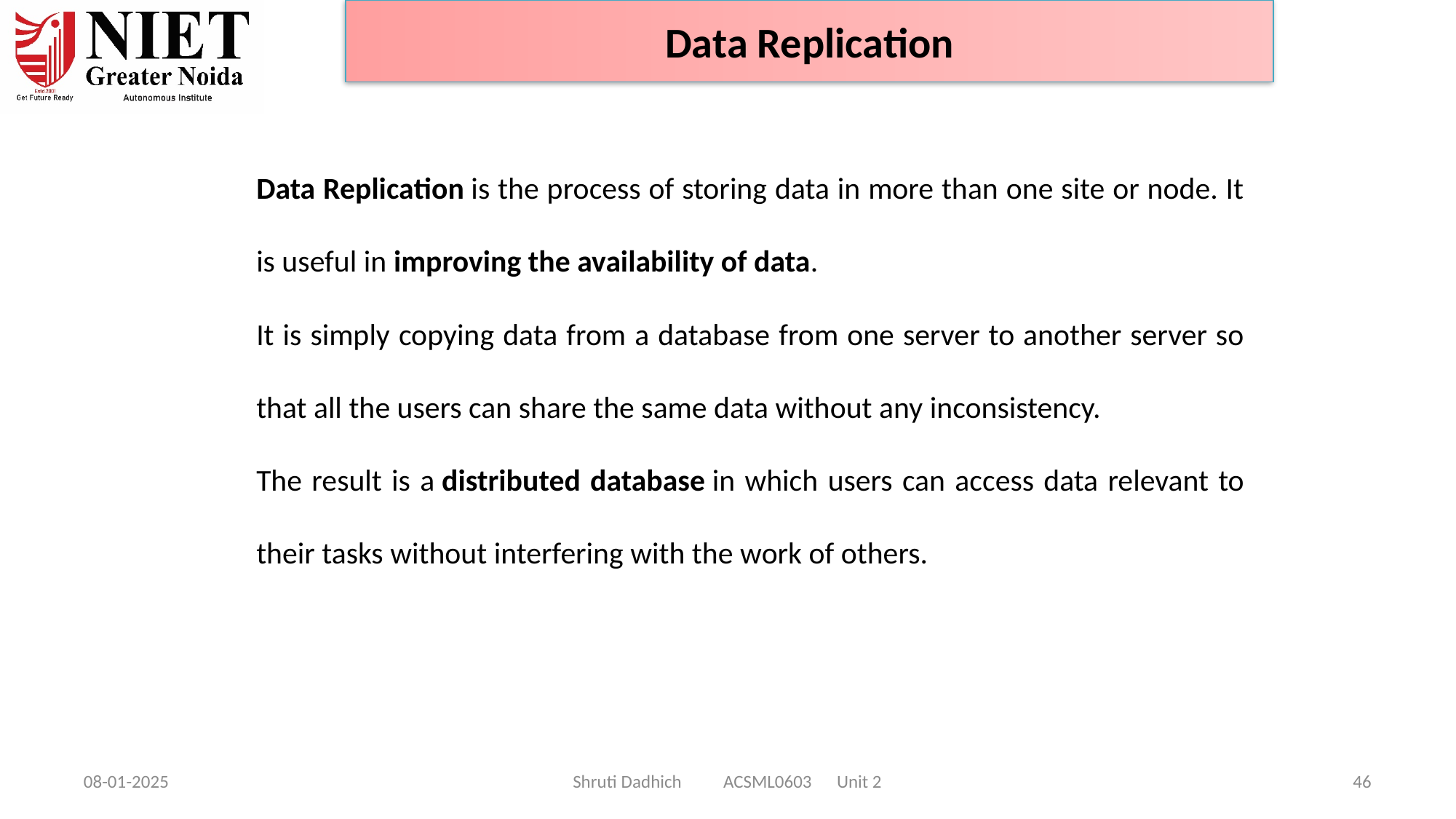

Data Replication
Data Replication is the process of storing data in more than one site or node. It is useful in improving the availability of data.
It is simply copying data from a database from one server to another server so that all the users can share the same data without any inconsistency.
The result is a distributed database in which users can access data relevant to their tasks without interfering with the work of others.

08-01-2025
Shruti Dadhich          ACSML0603      Unit 2
46